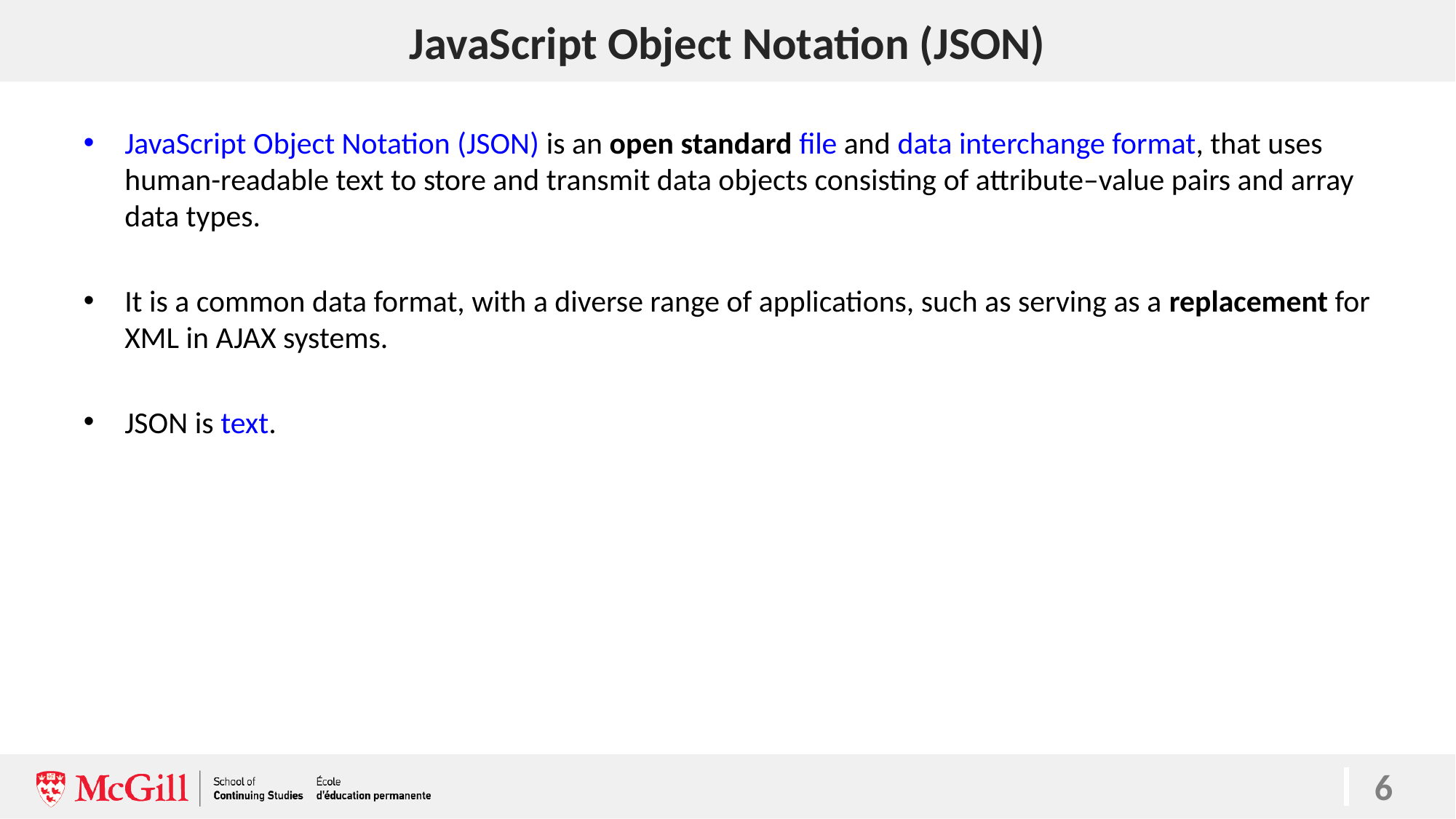

# JavaScript Object Notation (JSON)
6
JavaScript Object Notation (JSON) is an open standard file and data interchange format, that uses human-readable text to store and transmit data objects consisting of attribute–value pairs and array data types.

It is a common data format, with a diverse range of applications, such as serving as a replacement for XML in AJAX systems.

JSON is text.